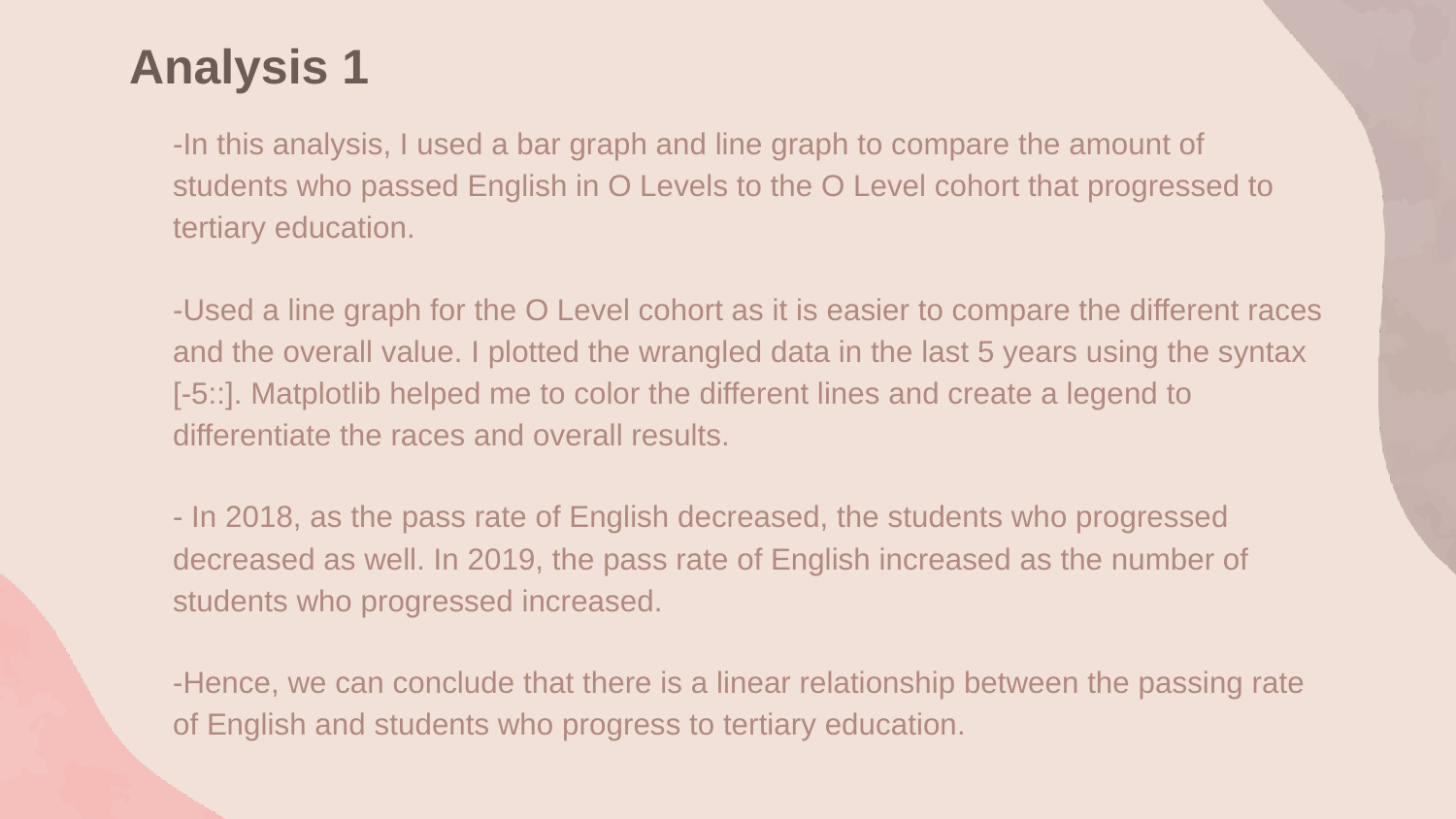

# Analysis 1
-In this analysis, I used a bar graph and line graph to compare the amount of students who passed English in O Levels to the O Level cohort that progressed to tertiary education.
-Used a line graph for the O Level cohort as it is easier to compare the different races and the overall value. I plotted the wrangled data in the last 5 years using the syntax [-5::]. Matplotlib helped me to color the different lines and create a legend to differentiate the races and overall results.
- In 2018, as the pass rate of English decreased, the students who progressed decreased as well. In 2019, the pass rate of English increased as the number of students who progressed increased.
-Hence, we can conclude that there is a linear relationship between the passing rate of English and students who progress to tertiary education.